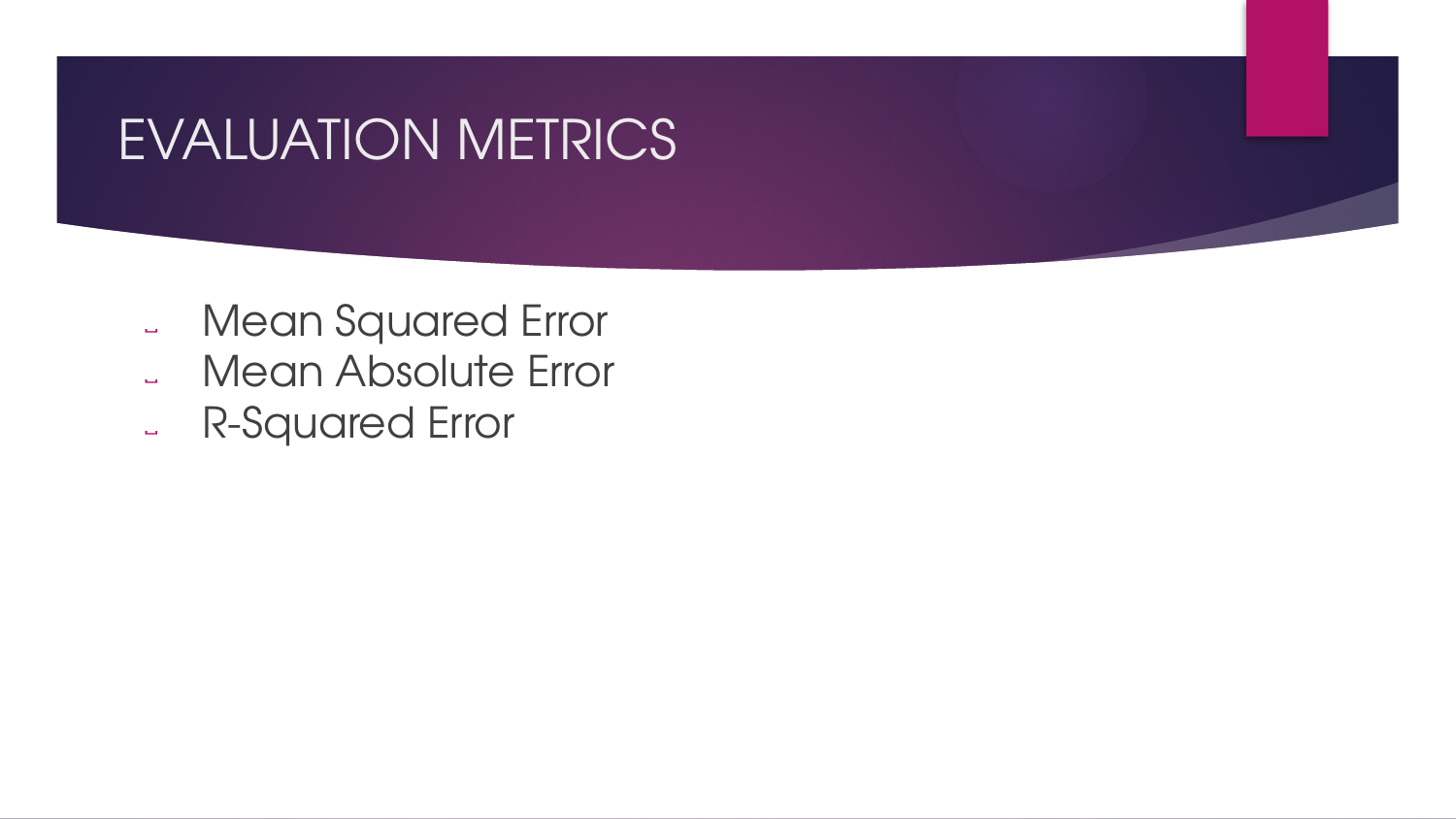

# EVALUATION METRICS
Mean Squared Error
Mean Absolute Error
R-Squared Error